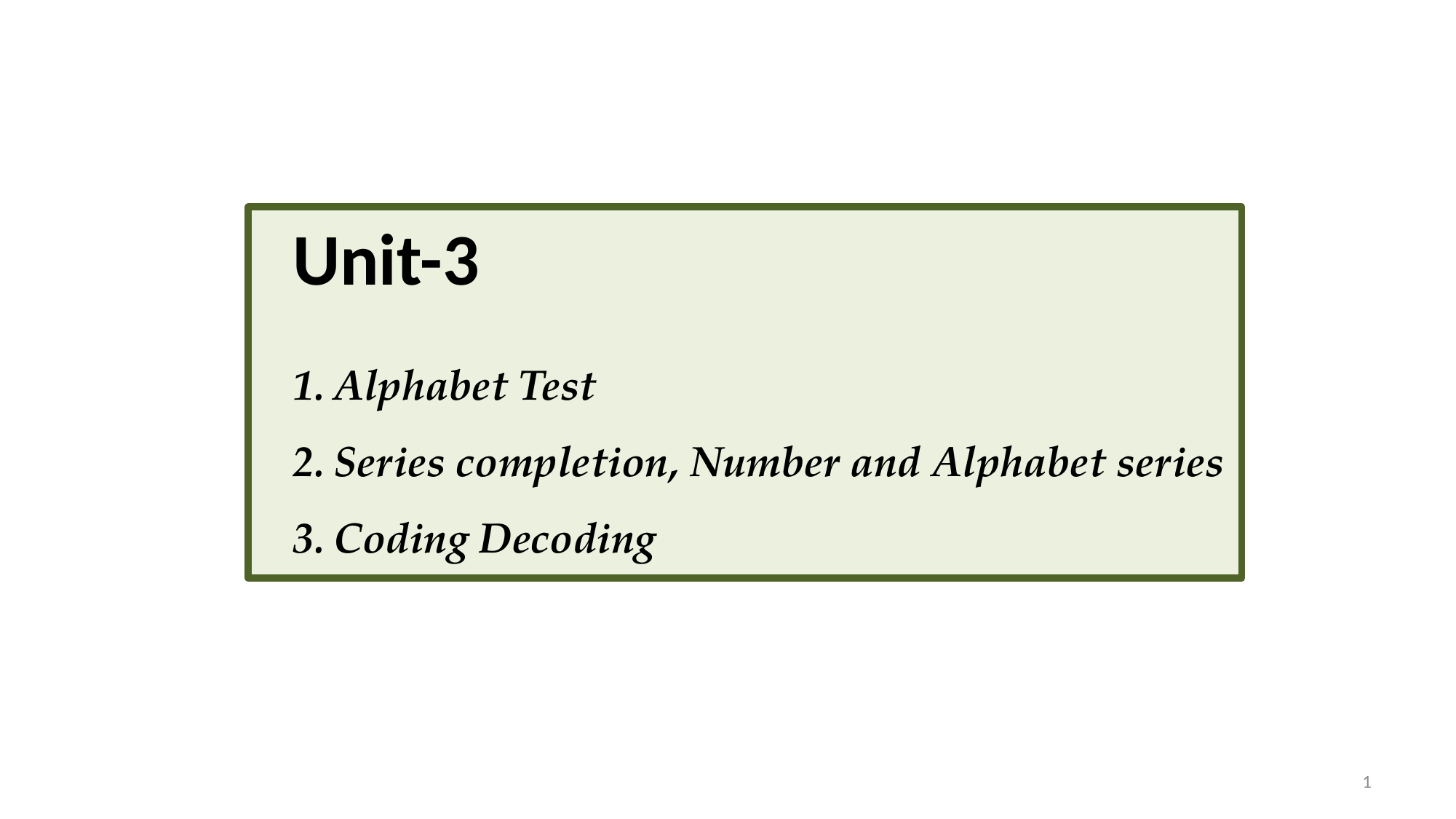

Unit-3

Alphabet Test
Series completion, Number and Alphabet series
Coding Decoding
1